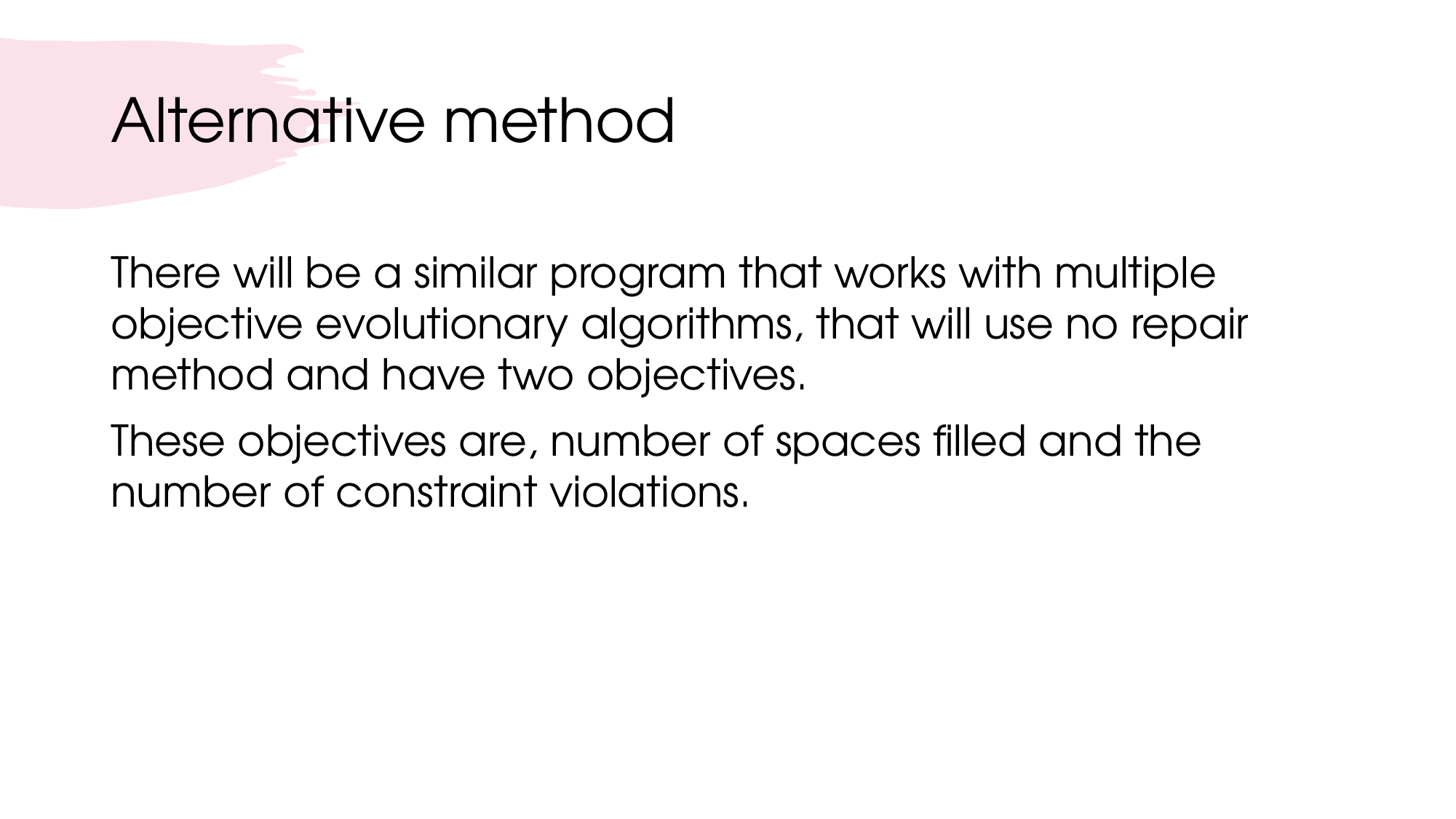

# Alternative method
There will be a similar program that works with multiple objective evolutionary algorithms, that will use no repair method and have two objectives.
These objectives are, number of spaces filled and the number of constraint violations.